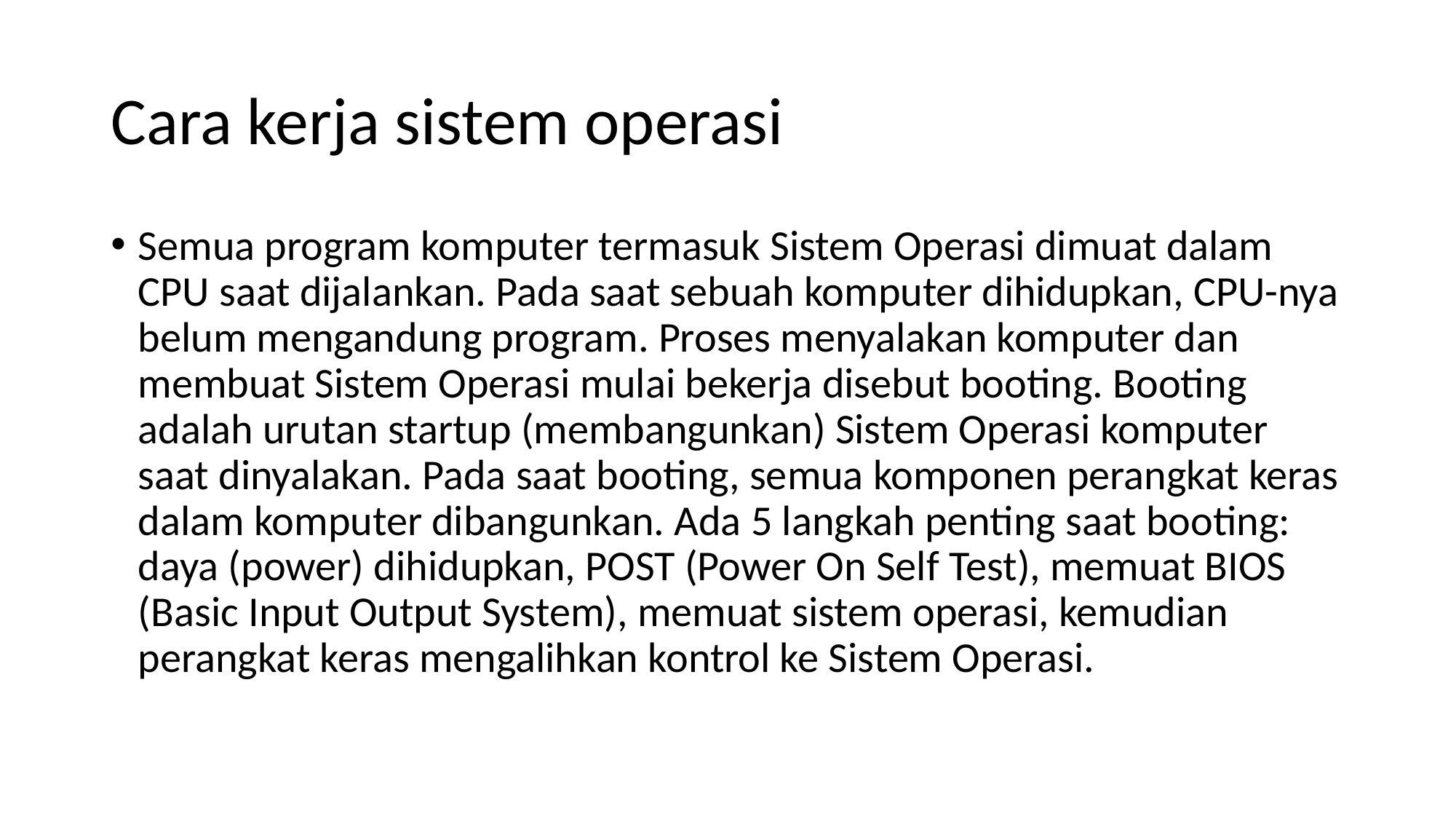

# Cara kerja sistem operasi
Semua program komputer termasuk Sistem Operasi dimuat dalam CPU saat dijalankan. Pada saat sebuah komputer dihidupkan, CPU-nya belum mengandung program. Proses menyalakan komputer dan membuat Sistem Operasi mulai bekerja disebut booting. Booting adalah urutan startup (membangunkan) Sistem Operasi komputer saat dinyalakan. Pada saat booting, semua komponen perangkat keras dalam komputer dibangunkan. Ada 5 langkah penting saat booting: daya (power) dihidupkan, POST (Power On Self Test), memuat BIOS (Basic Input Output System), memuat sistem operasi, kemudian perangkat keras mengalihkan kontrol ke Sistem Operasi.